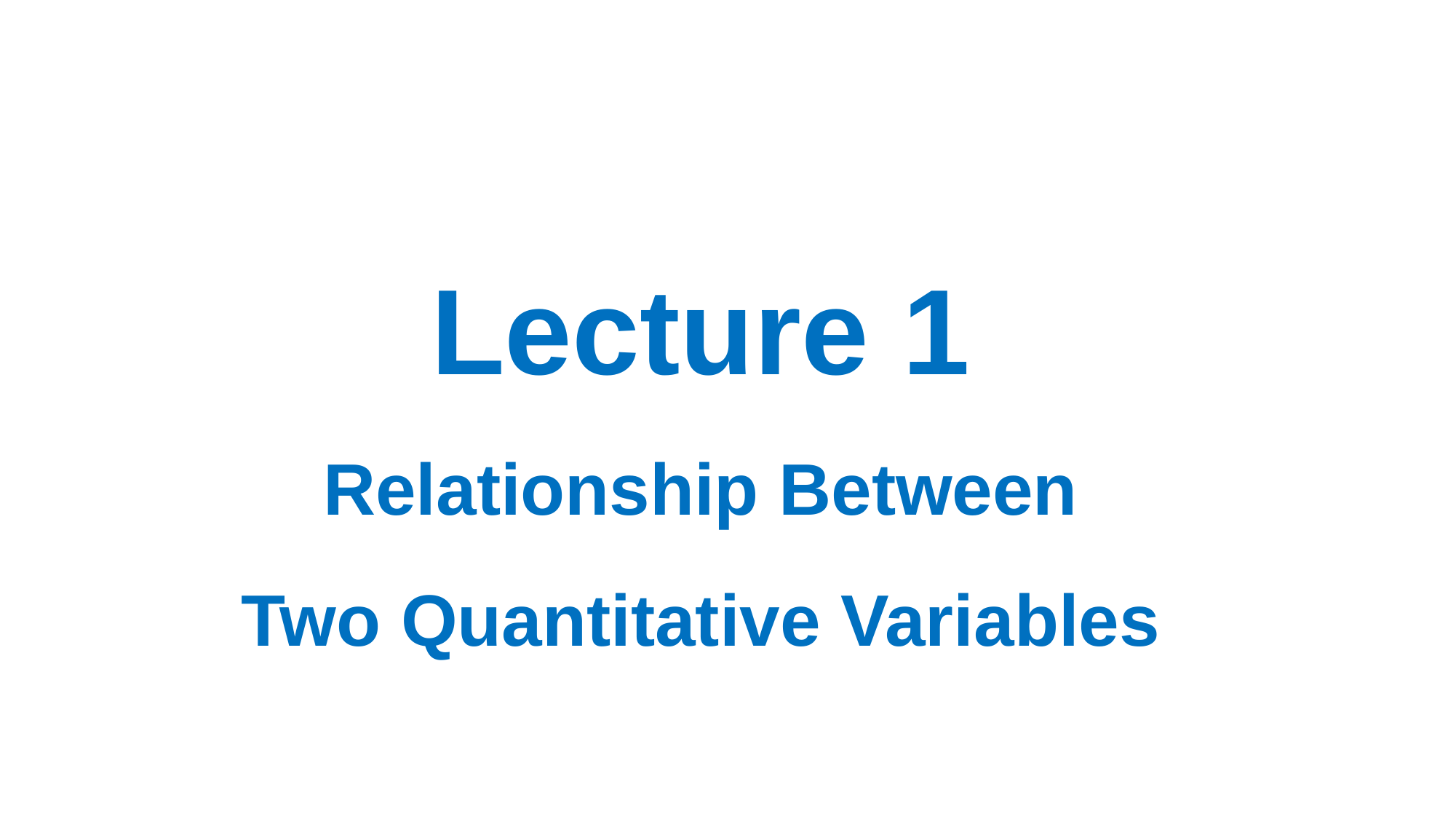

Lecture 1
Relationship Between
Two Quantitative Variables